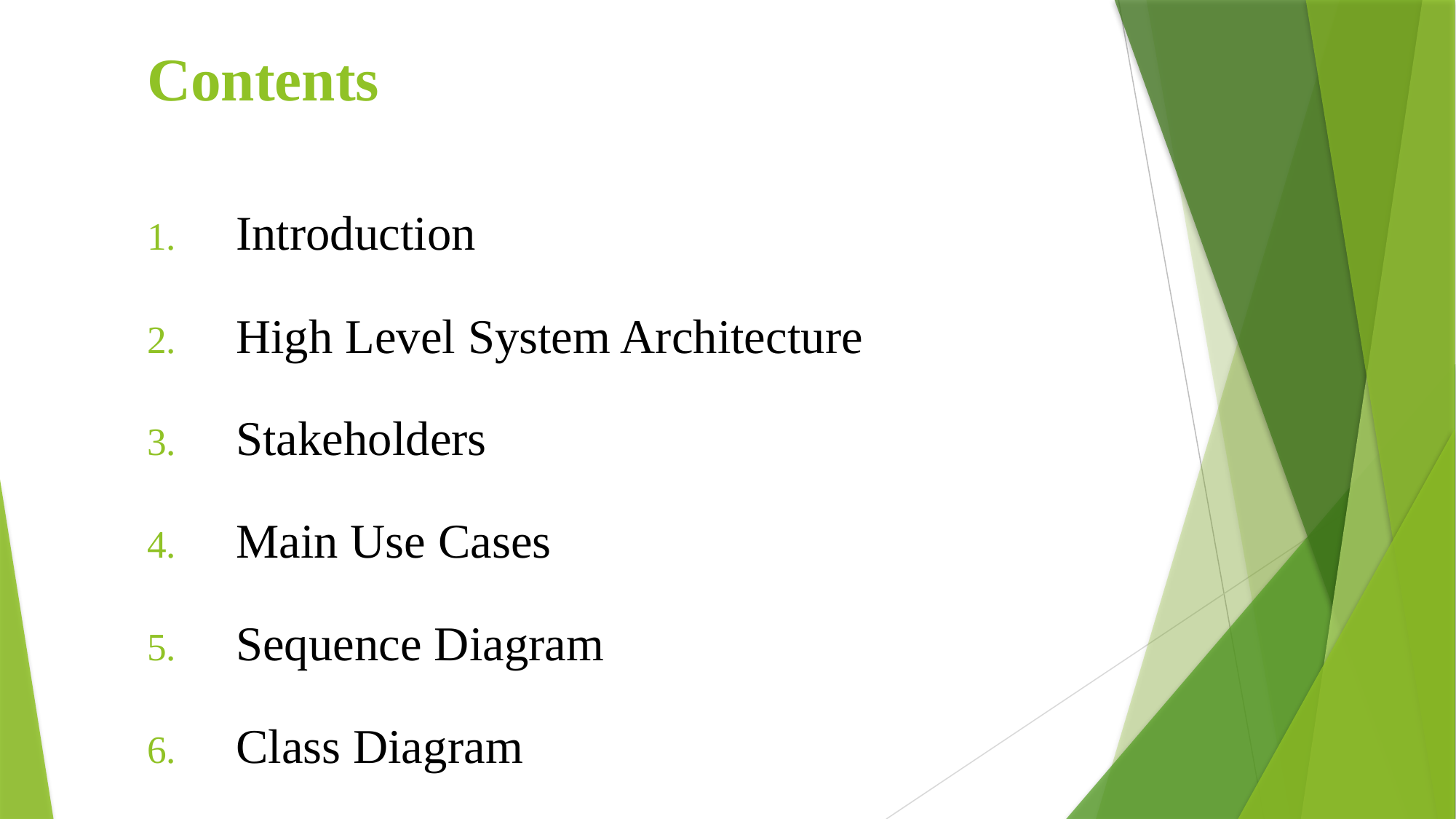

# Contents
Introduction
High Level System Architecture
Stakeholders
Main Use Cases
Sequence Diagram
Class Diagram